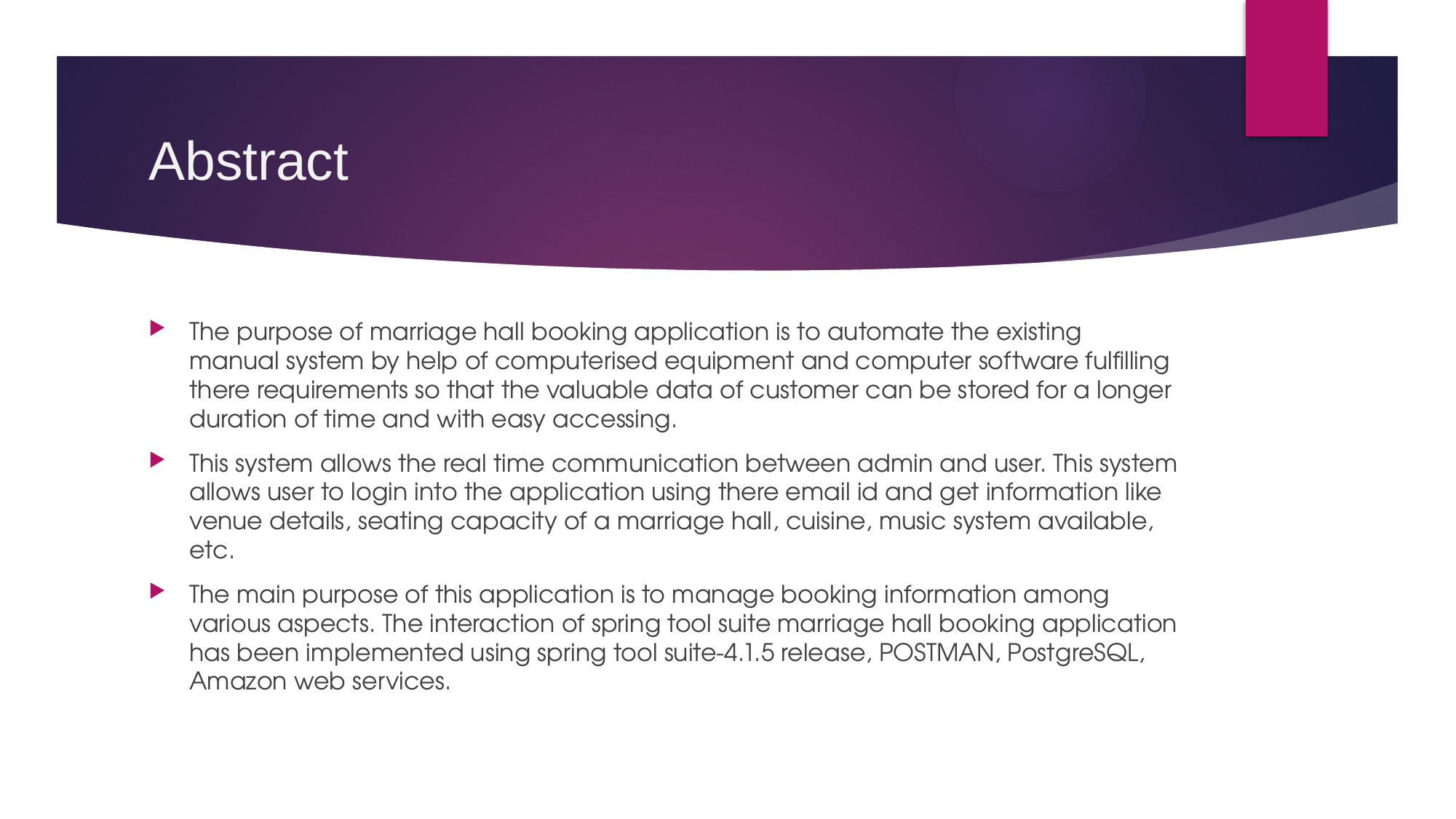

# Abstract
The purpose of marriage hall booking application is to automate the existing manual system by help of computerised equipment and computer software fulfilling there requirements so that the valuable data of customer can be stored for a longer duration of time and with easy accessing.
This system allows the real time communication between admin and user. This system allows user to login into the application using there email id and get information like venue details, seating capacity of a marriage hall, cuisine, music system available, etc.
The main purpose of this application is to manage booking information among various aspects. The interaction of spring tool suite marriage hall booking application has been implemented using spring tool suite-4.1.5 release, POSTMAN, PostgreSQL, Amazon web services.